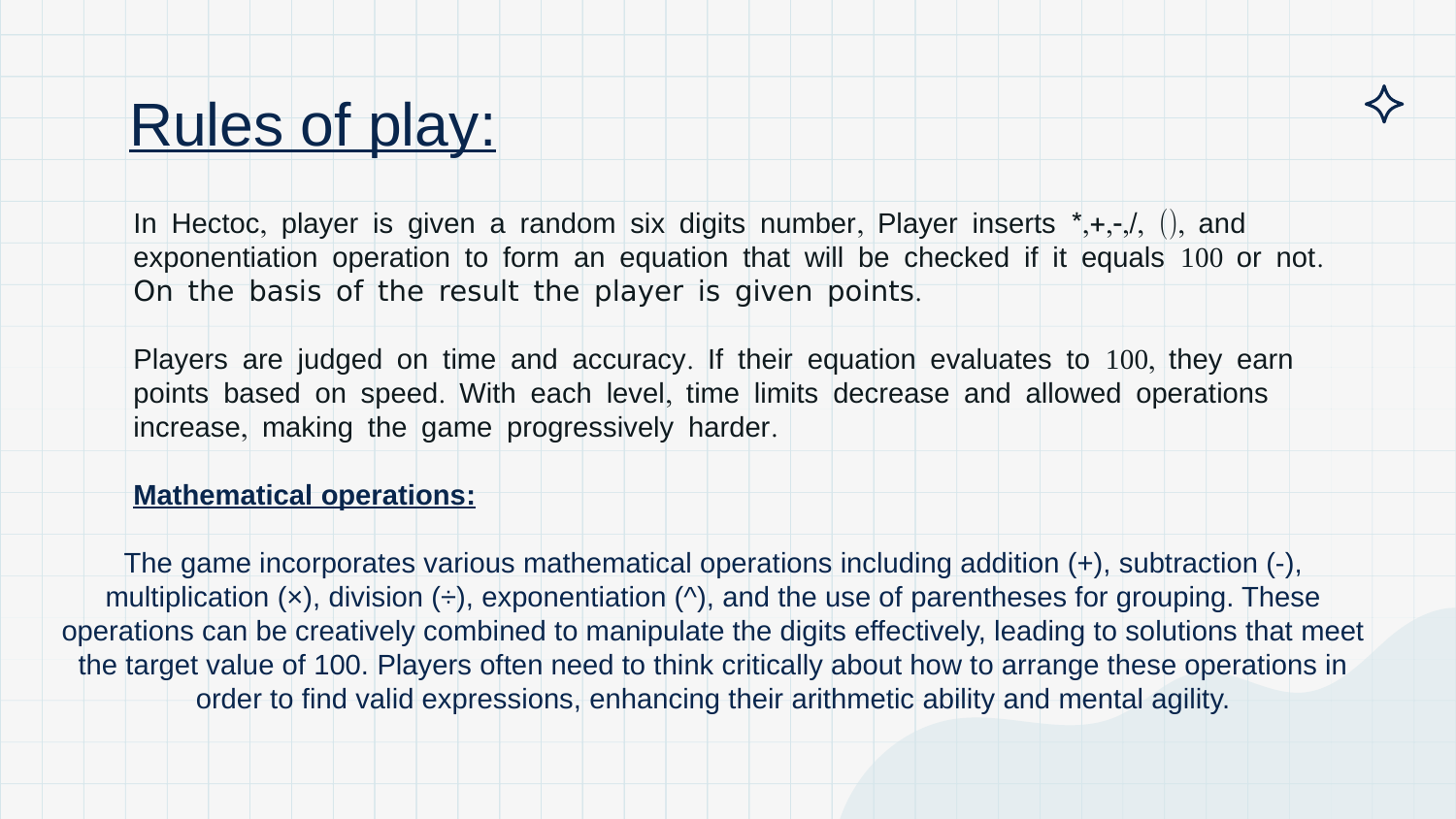

# Rules of play:
In Hectoc, player is given a random six digits number, Player inserts *,+,-,/, (), and exponentiation operation to form an equation that will be checked if it equals 100 or not. On the basis of the result the player is given points.

Players are judged on time and accuracy. If their equation evaluates to 100, they earn points based on speed. With each level, time limits decrease and allowed operations increase, making the game progressively harder.

Mathematical operations:

The game incorporates various mathematical operations including addition (+), subtraction (-), multiplication (×), division (÷), exponentiation (^), and the use of parentheses for grouping. These operations can be creatively combined to manipulate the digits effectively, leading to solutions that meet the target value of 100. Players often need to think critically about how to arrange these operations in order to find valid expressions, enhancing their arithmetic ability and mental agility.